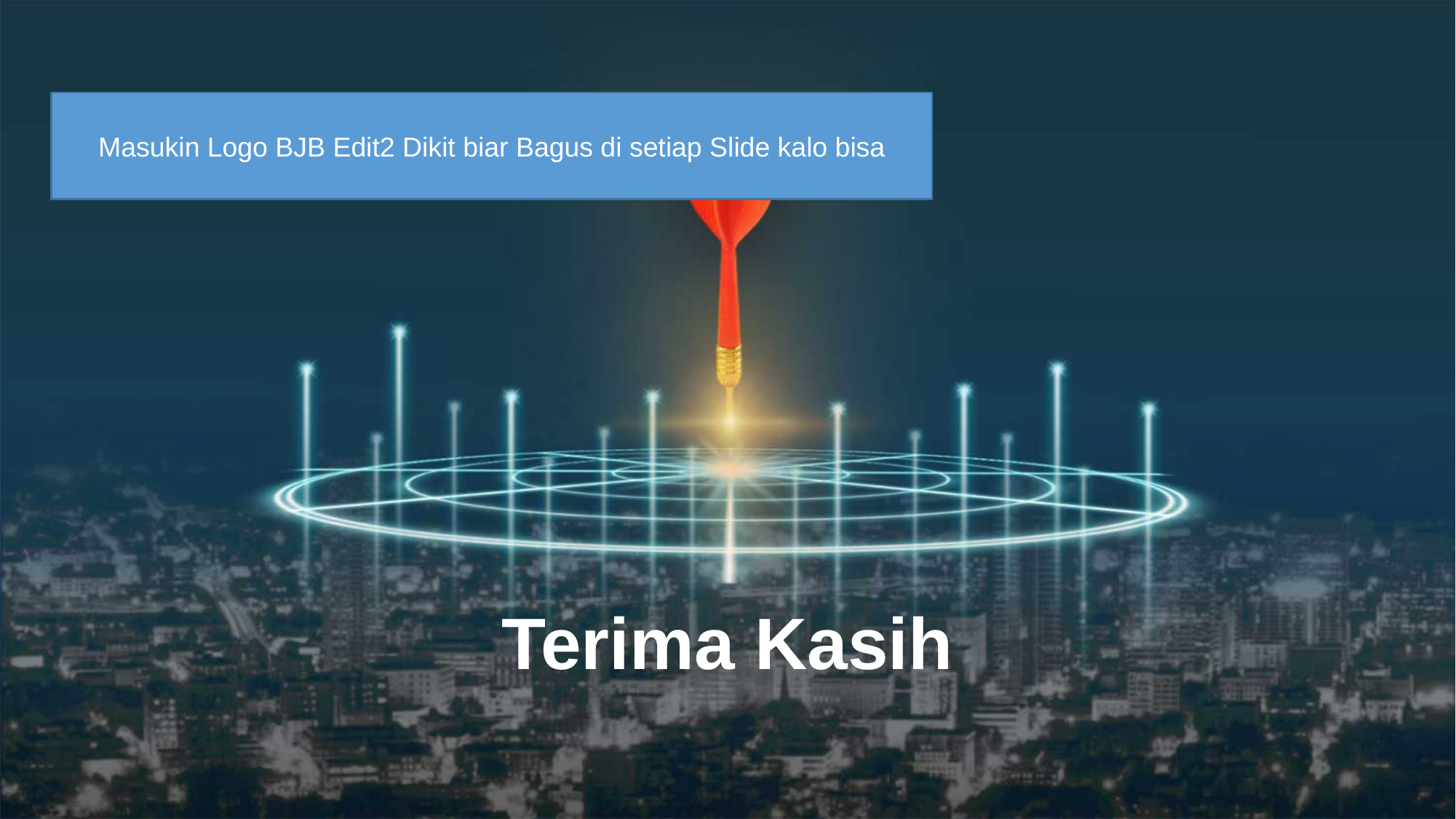

Masukin Logo BJB Edit2 Dikit biar Bagus di setiap Slide kalo bisa
Terima Kasih